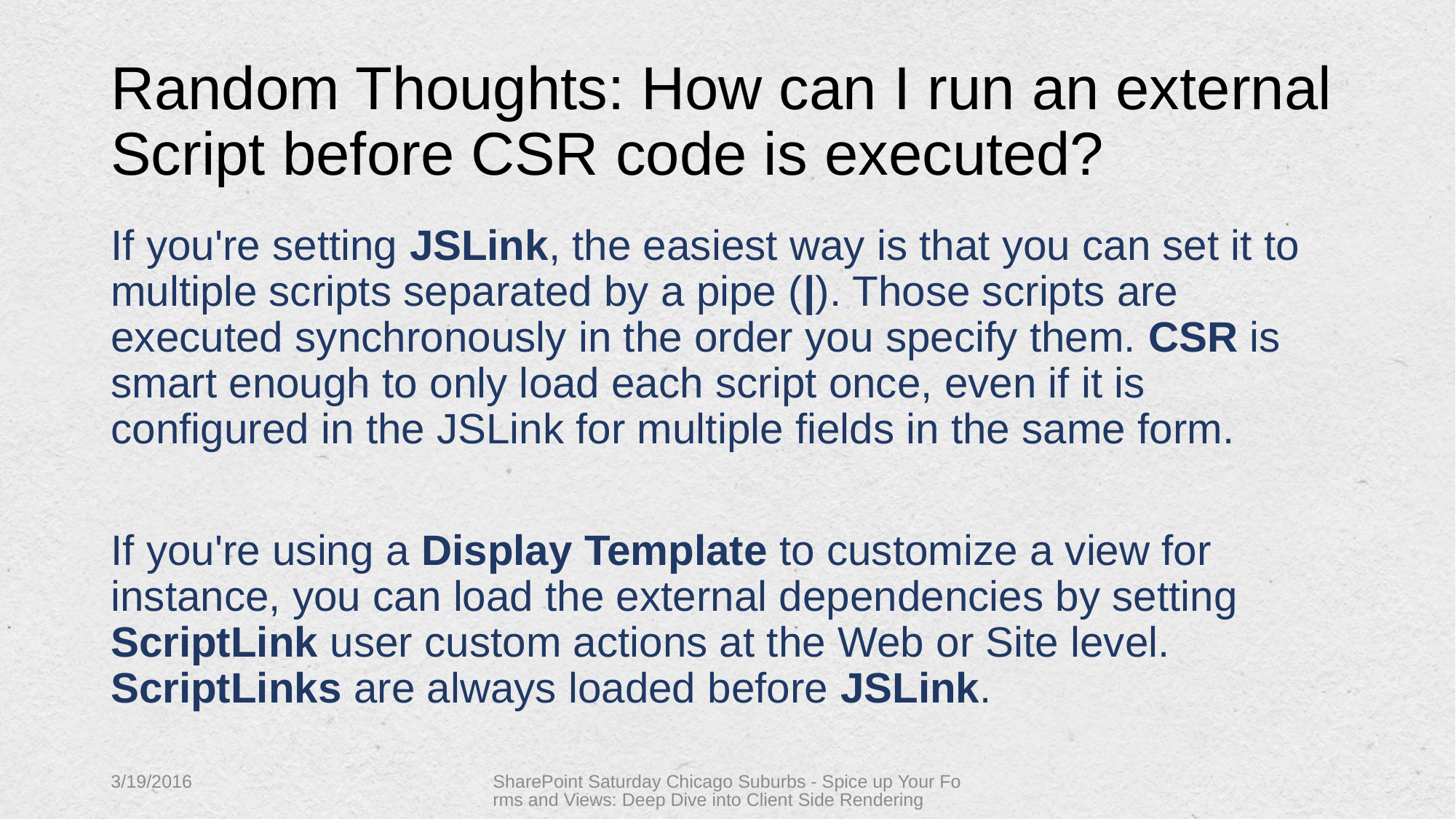

# Random Thoughts: How can I run an external Script before CSR code is executed?
If you're setting JSLink, the easiest way is that you can set it to multiple scripts separated by a pipe (|). Those scripts are executed synchronously in the order you specify them. CSR is smart enough to only load each script once, even if it is configured in the JSLink for multiple fields in the same form.

If you're using a Display Template to customize a view for instance, you can load the external dependencies by setting ScriptLink user custom actions at the Web or Site level.  ScriptLinks are always loaded before JSLink.
3/19/2016
SharePoint Saturday Chicago Suburbs - Spice up Your Forms and Views: Deep Dive into Client Side Rendering